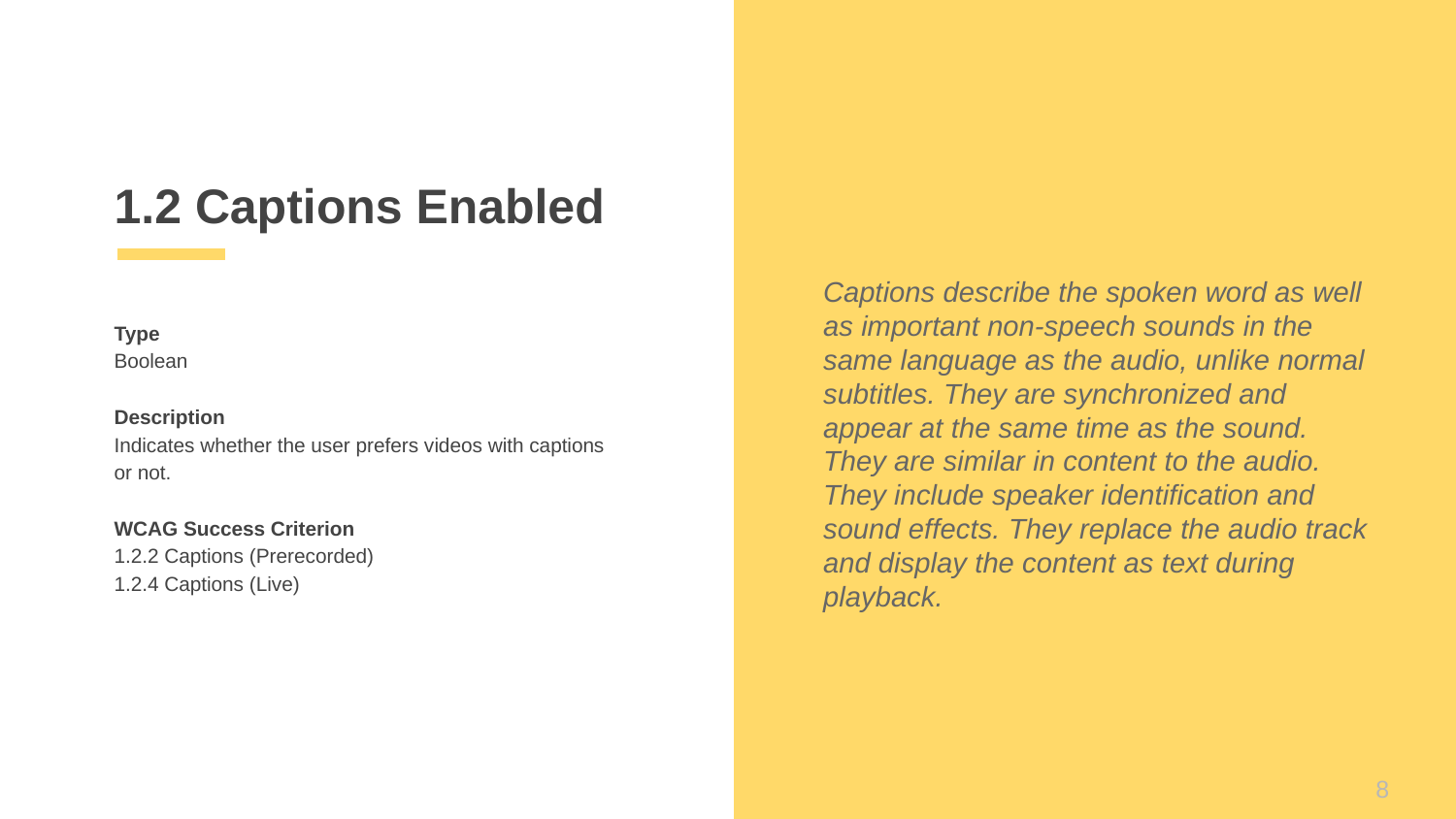

# 1.2 Captions Enabled
Captions describe the spoken word as well as important non-speech sounds in the same language as the audio, unlike normal subtitles. They are synchronized and appear at the same time as the sound. They are similar in content to the audio. They include speaker identification and sound effects. They replace the audio track and display the content as text during playback.
Type
Boolean

Description
Indicates whether the user prefers videos with captions or not.

WCAG Success Criterion
1.2.2 Captions (Prerecorded)
1.2.4 Captions (Live)

8